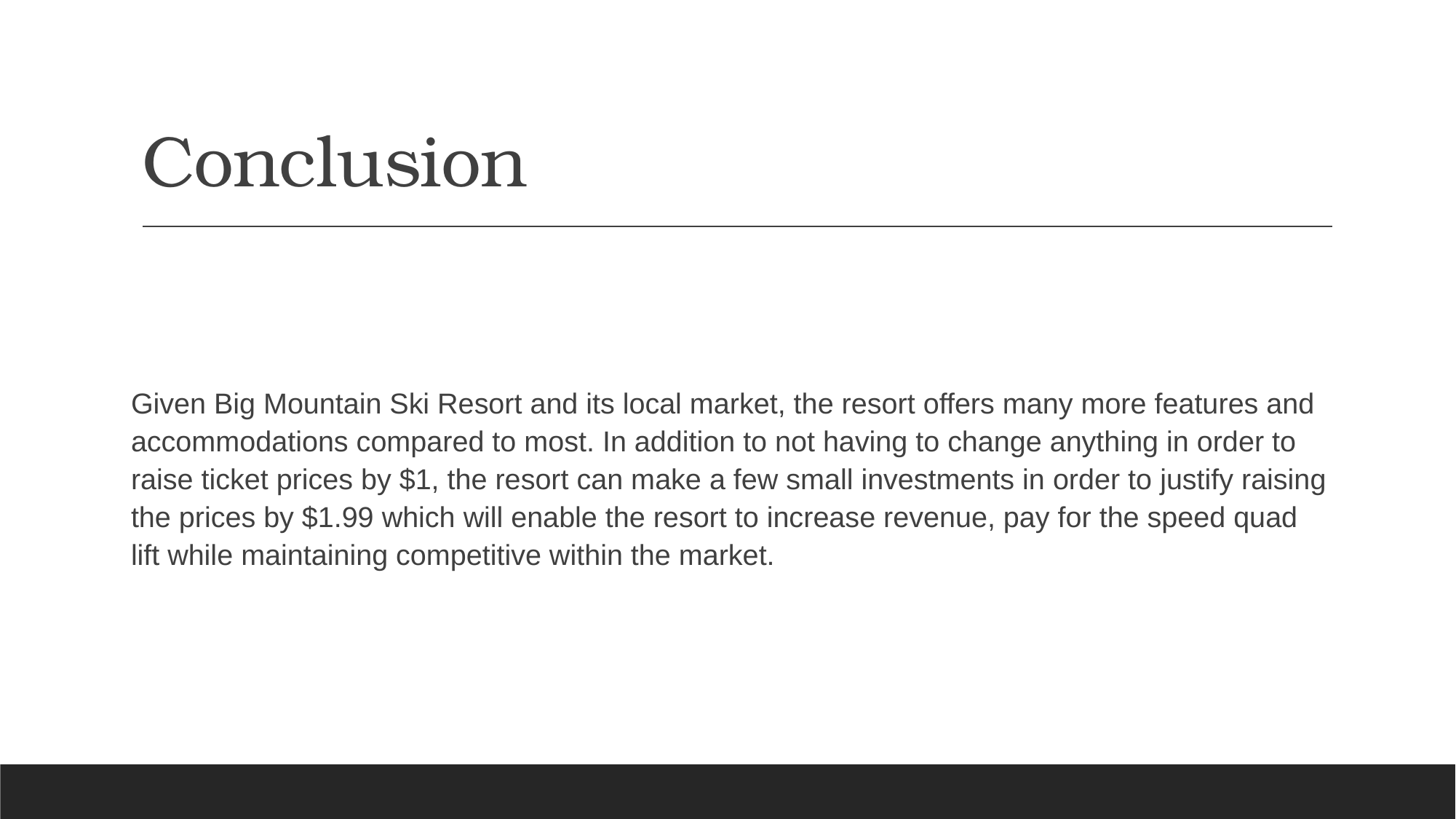

# Conclusion
Given Big Mountain Ski Resort and its local market, the resort offers many more features and accommodations compared to most. In addition to not having to change anything in order to raise ticket prices by $1, the resort can make a few small investments in order to justify raising the prices by $1.99 which will enable the resort to increase revenue, pay for the speed quad lift while maintaining competitive within the market.